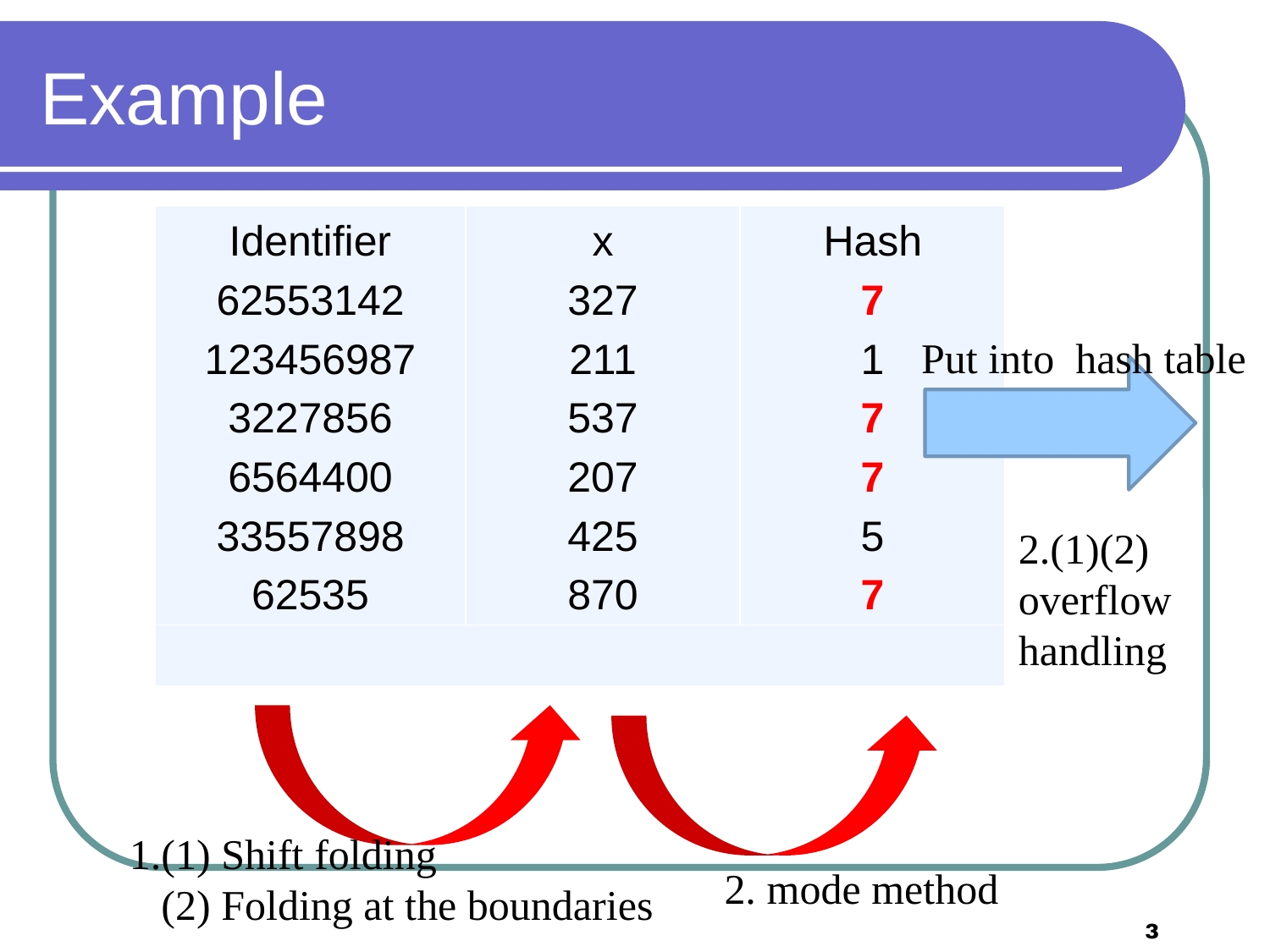

# Example
| Identifier 62553142 123456987 3227856 6564400 33557898 62535 | x 327 211 537 207 425 870 | Hash 7 1 7 7 5 7 |
| --- | --- | --- |
|  |  |  |
Put into  hash table

2.(1)(2)
overflow
handling

1.(1) Shift folding
   (2) Folding at the boundaries
2. mode method
3